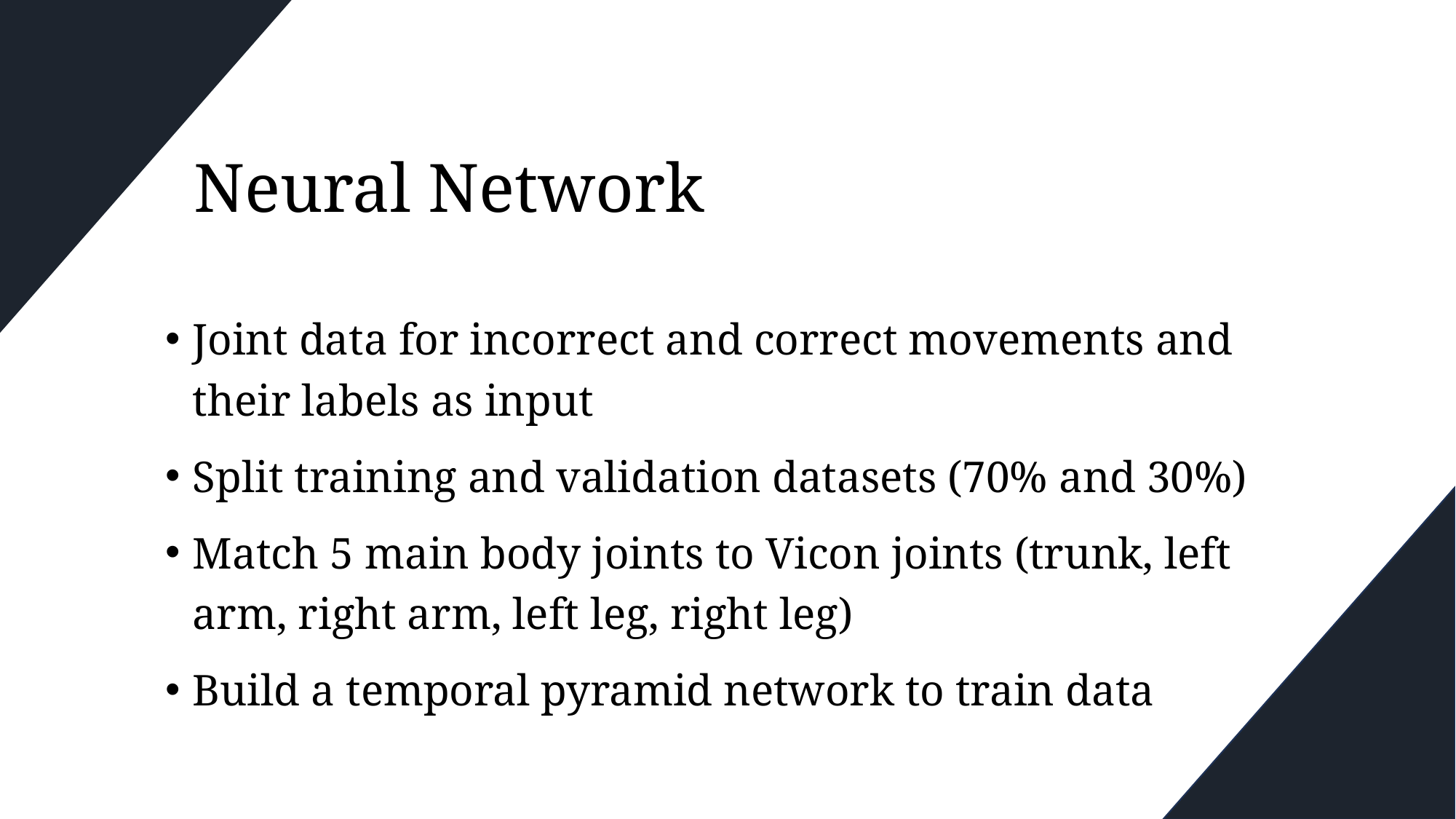

# Neural Network
Joint data for incorrect and correct movements and their labels as input
Split training and validation datasets (70% and 30%)
Match 5 main body joints to Vicon joints (trunk, left arm, right arm, left leg, right leg)
Build a temporal pyramid network to train data